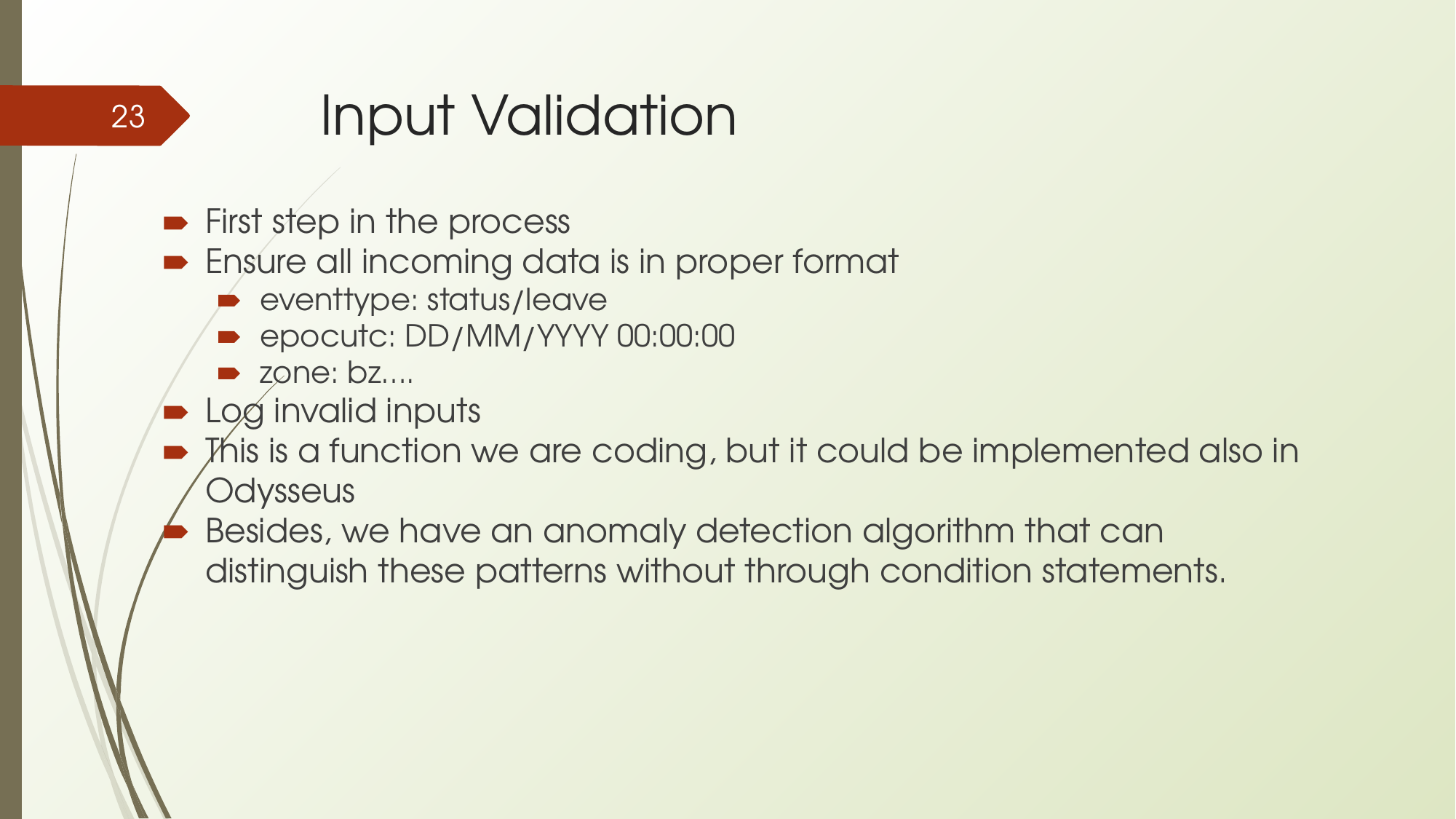

# Input Validation
23
First step in the process
Ensure all incoming data is in proper format
eventtype: status/leave
epocutc: DD/MM/YYYY 00:00:00
zone: bz….
Log invalid inputs
This is a function we are coding, but it could be implemented also in Odysseus
Besides, we have an anomaly detection algorithm that can distinguish these patterns without through condition statements.